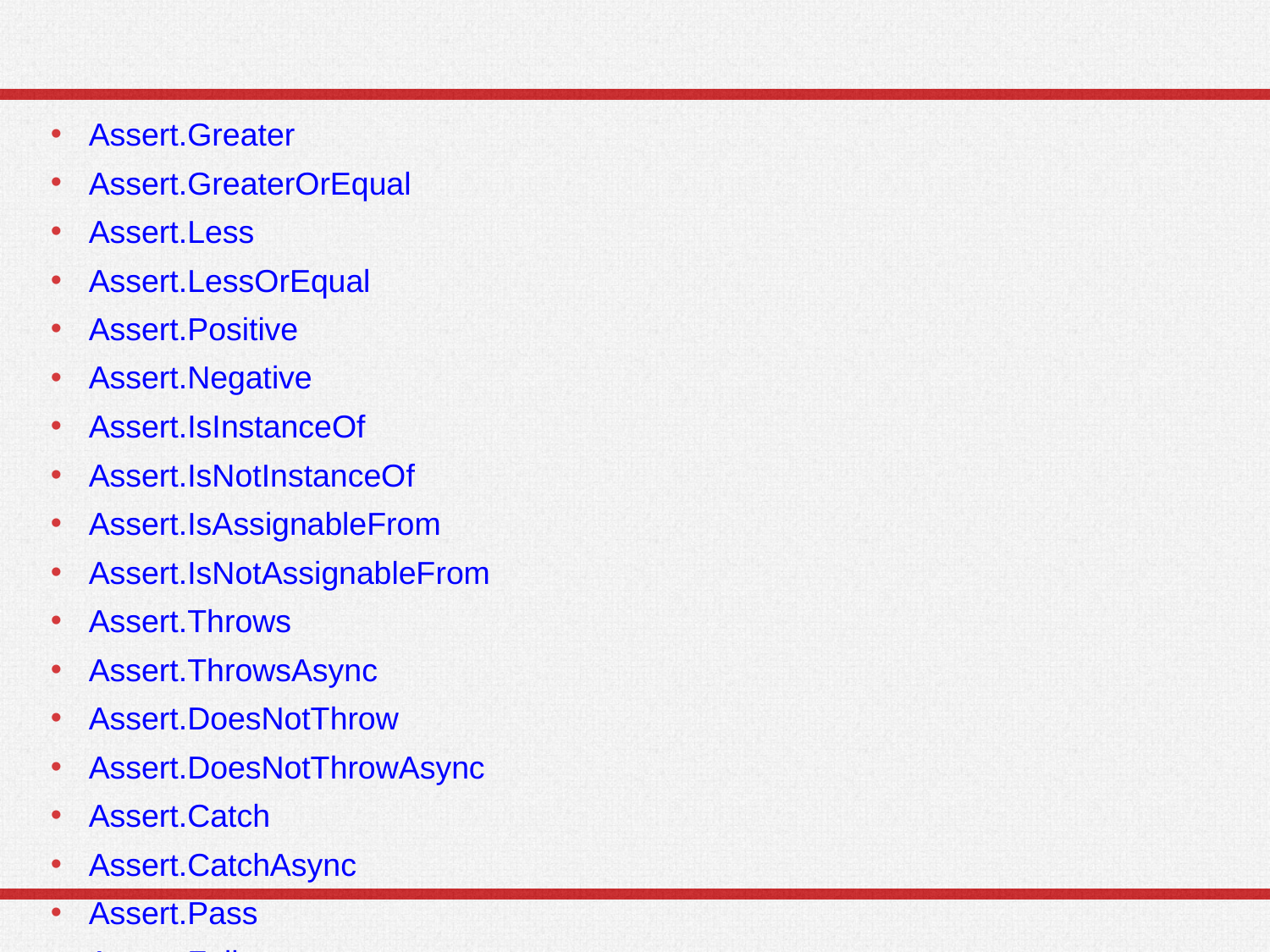

#
Assert.Greater
Assert.GreaterOrEqual
Assert.Less
Assert.LessOrEqual
Assert.Positive
Assert.Negative
Assert.IsInstanceOf
Assert.IsNotInstanceOf
Assert.IsAssignableFrom
Assert.IsNotAssignableFrom
Assert.Throws
Assert.ThrowsAsync
Assert.DoesNotThrow
Assert.DoesNotThrowAsync
Assert.Catch
Assert.CatchAsync
Assert.Pass
Assert.Fail
Assert.Ignore
Assert.Inconclusive